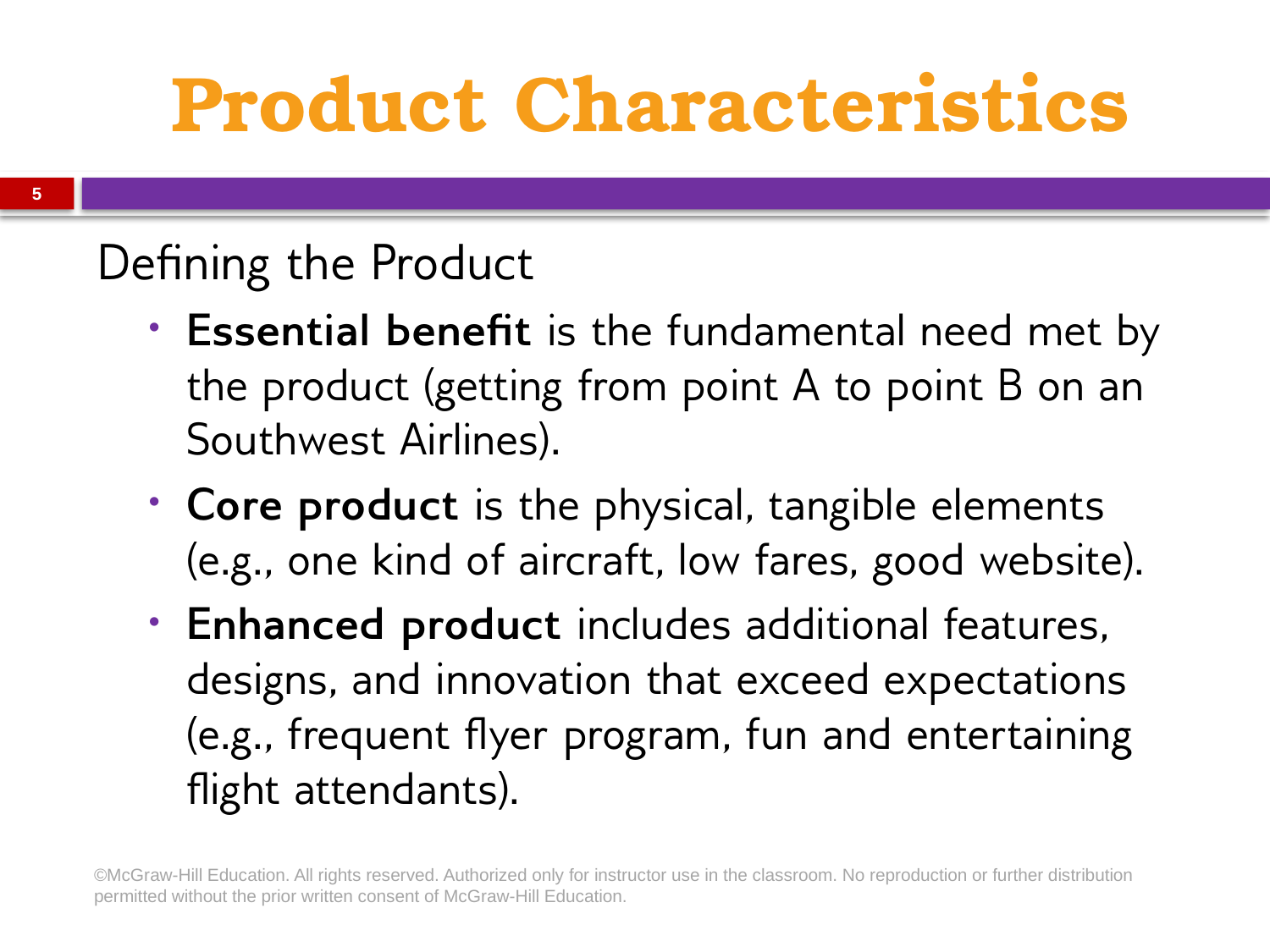

# Product Characteristics
5
Defining the Product
Essential benefit is the fundamental need met by the product (getting from point A to point B on an Southwest Airlines).
Core product is the physical, tangible elements (e.g., one kind of aircraft, low fares, good website).
Enhanced product includes additional features, designs, and innovation that exceed expectations (e.g., frequent flyer program, fun and entertaining flight attendants).